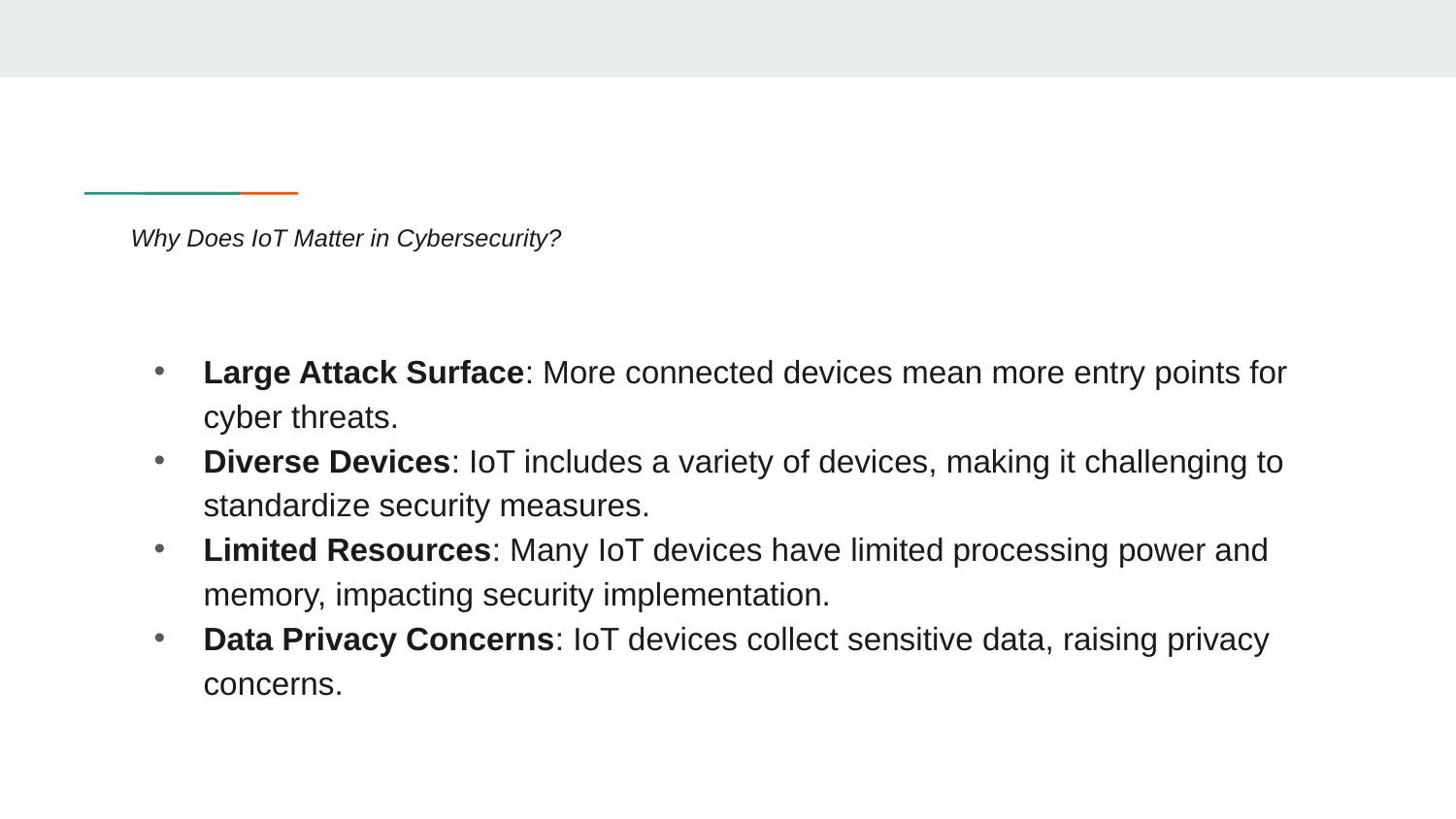

# Why Does IoT Matter in Cybersecurity?
Large Attack Surface: More connected devices mean more entry points for cyber threats.
Diverse Devices: IoT includes a variety of devices, making it challenging to standardize security measures.
Limited Resources: Many IoT devices have limited processing power and memory, impacting security implementation.
Data Privacy Concerns: IoT devices collect sensitive data, raising privacy concerns.